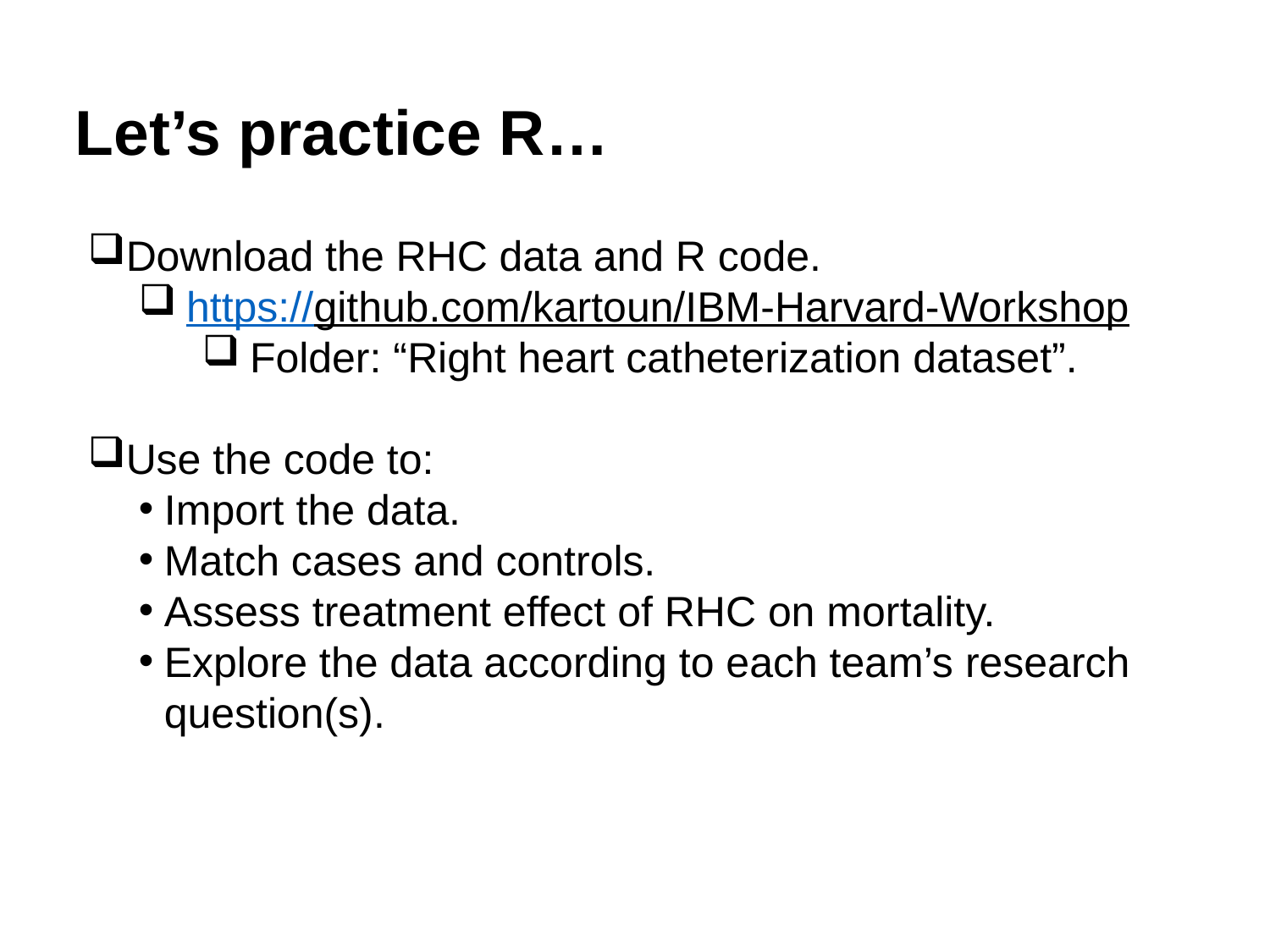

Let’s practice R…
Download the RHC data and R code.
https://github.com/kartoun/IBM-Harvard-Workshop
Folder: “Right heart catheterization dataset”.

Use the code to:
Import the data.
Match cases and controls.
Assess treatment effect of RHC on mortality.
Explore the data according to each team’s research question(s).